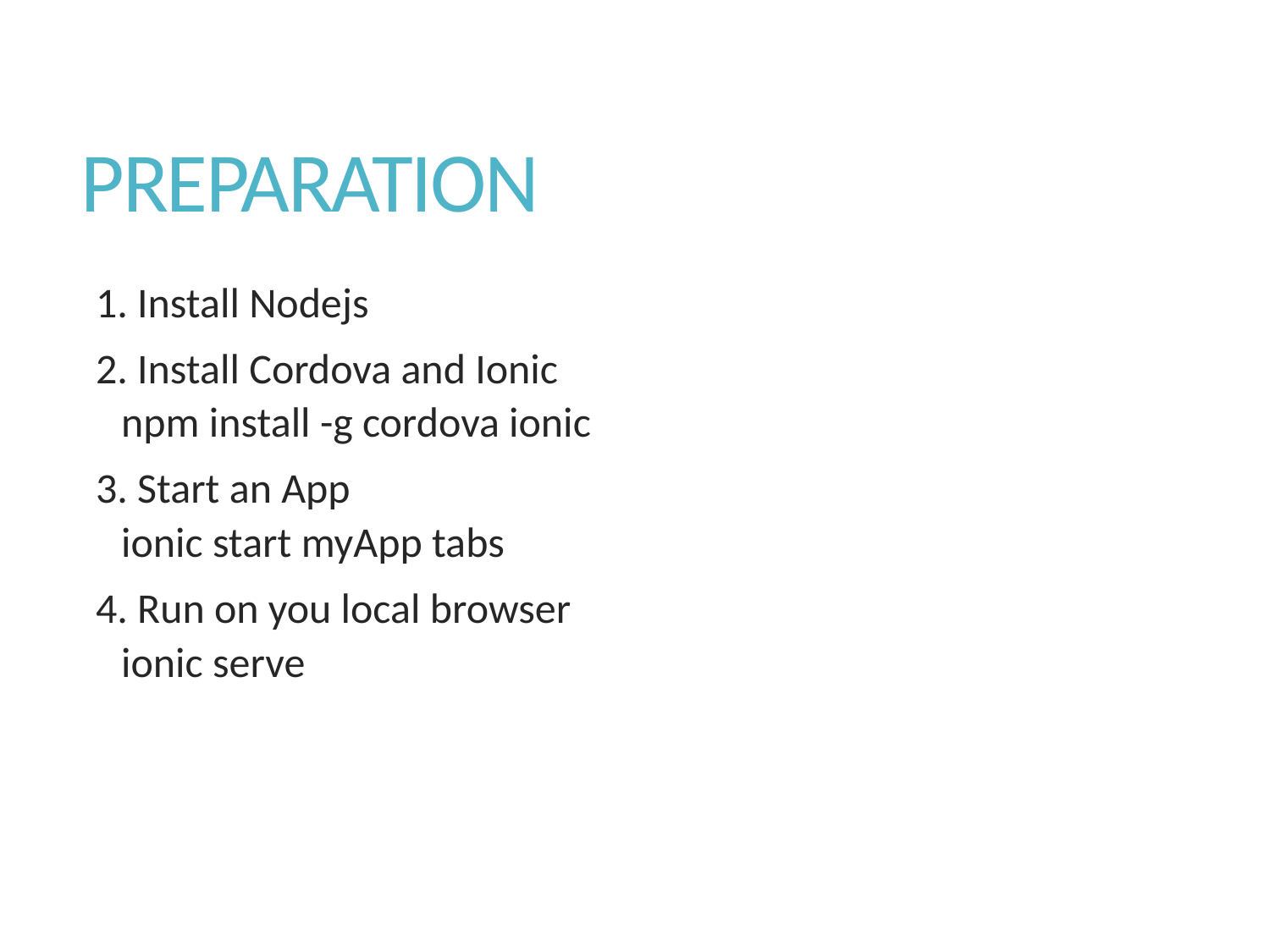

# PREPARATION
1. Install Nodejs
2. Install Cordova and Ionic
npm install -g cordova ionic
3. Start an App
ionic start myApp tabs
4. Run on you local browser
ionic serve